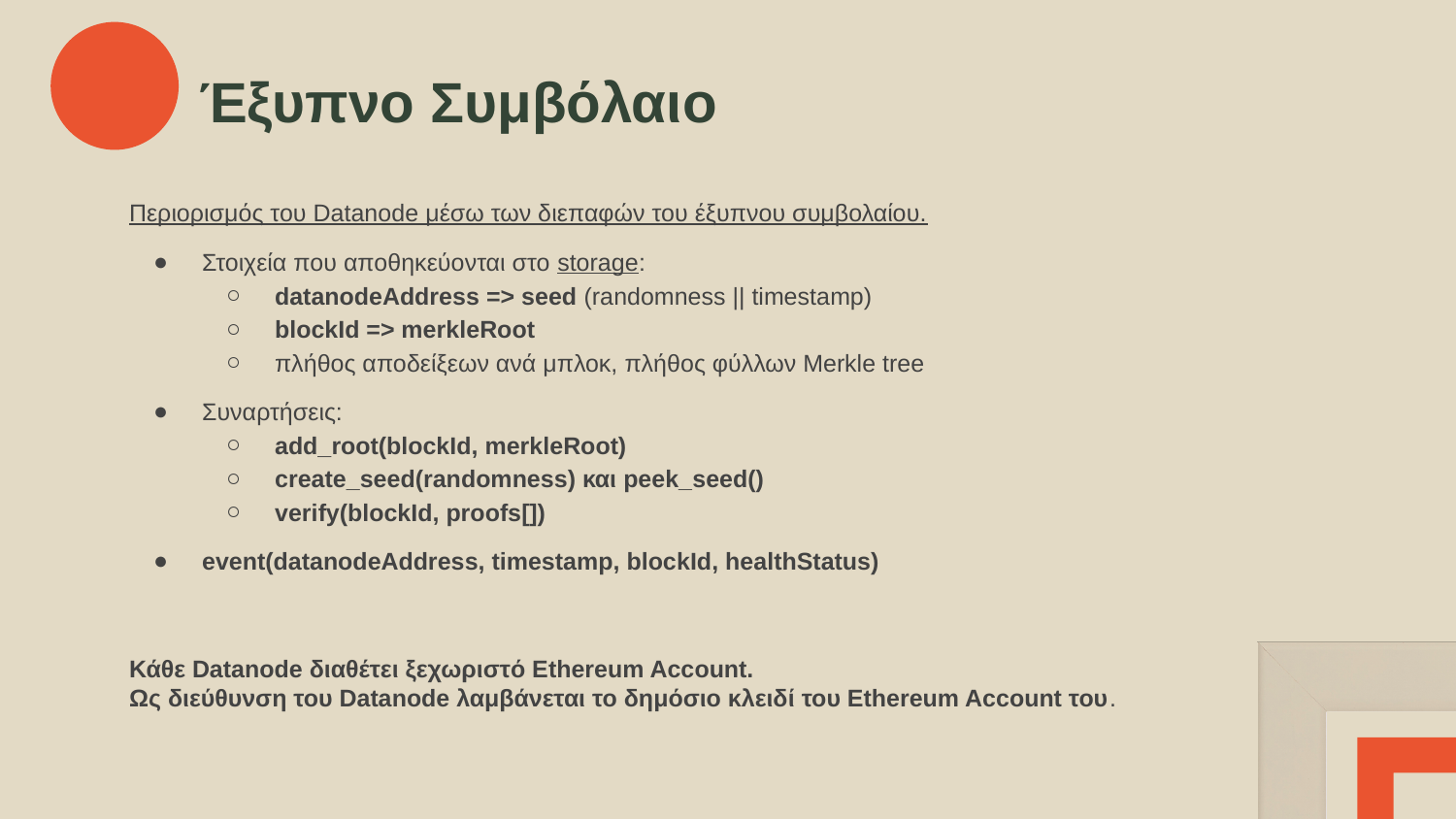

# Έξυπνο Συμβόλαιο
Περιορισμός του Datanode μέσω των διεπαφών του έξυπνου συμβολαίου.
Στοιχεία που αποθηκεύονται στο storage:
datanodeAddress => seed (randomness || timestamp)
blockId => merkleRoot
πλήθος αποδείξεων ανά μπλοκ, πλήθος φύλλων Merkle tree
Συναρτήσεις:
add_root(blockId, merkleRoot)
create_seed(randomness) και peek_seed()
verify(blockId, proofs[])
event(datanodeAddress, timestamp, blockId, healthStatus)

Κάθε Datanode διαθέτει ξεχωριστό Ethereum Account.
Ως διεύθυνση του Datanode λαμβάνεται το δημόσιο κλειδί του Ethereum Account του.